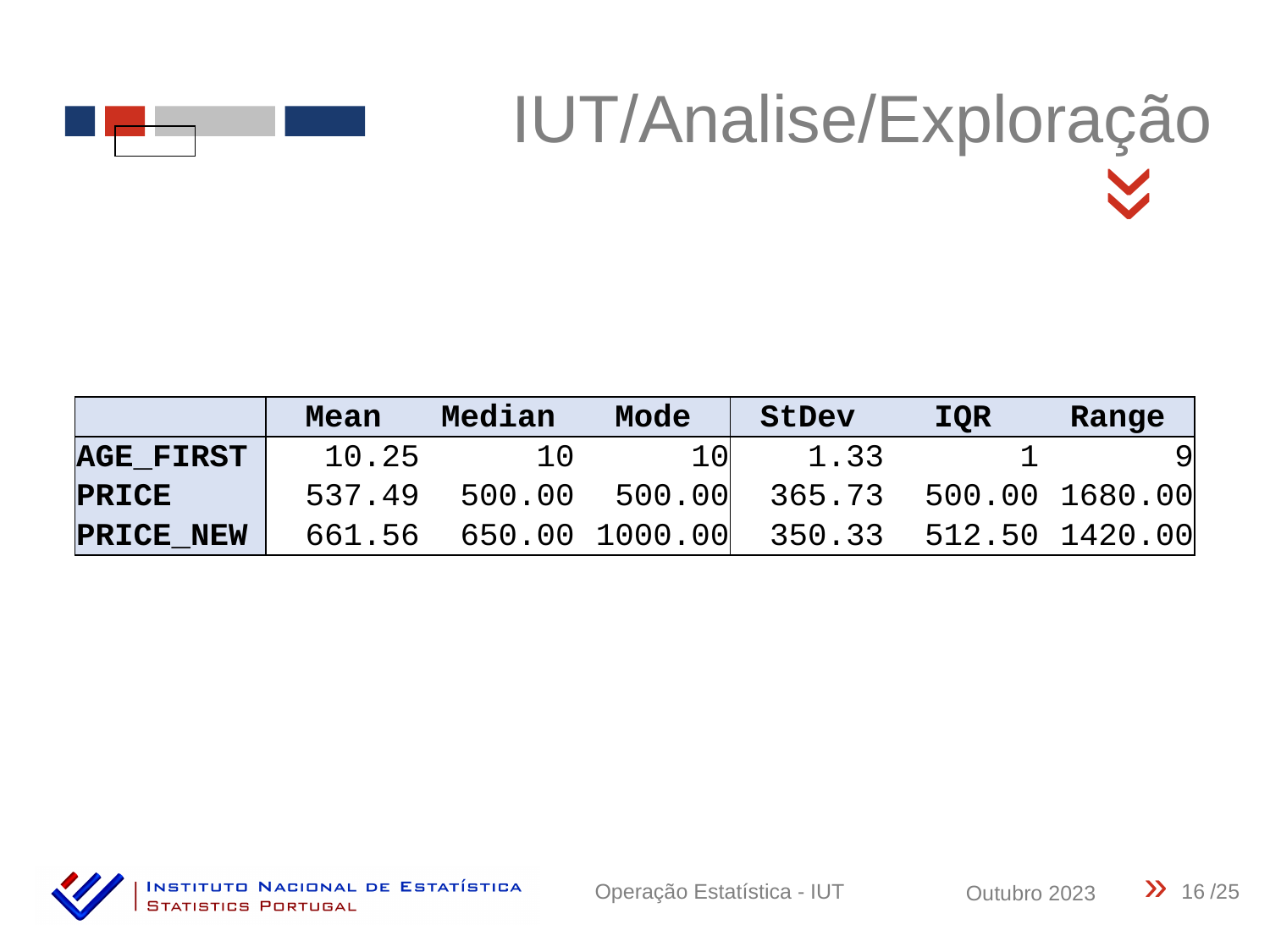

IUT/Analise/Exploração
«
|  | Mean | Median | Mode | StDev | IQR | Range |
| --- | --- | --- | --- | --- | --- | --- |
| AGE\_FIRST | 10.25 | 10 | 10 | 1.33 | 1 | 9 |
| PRICE | 537.49 | 500.00 | 500.00 | 365.73 | 500.00 | 1680.00 |
| PRICE\_NEW | 661.56 | 650.00 | 1000.00 | 350.33 | 512.50 | 1420.00 |
16